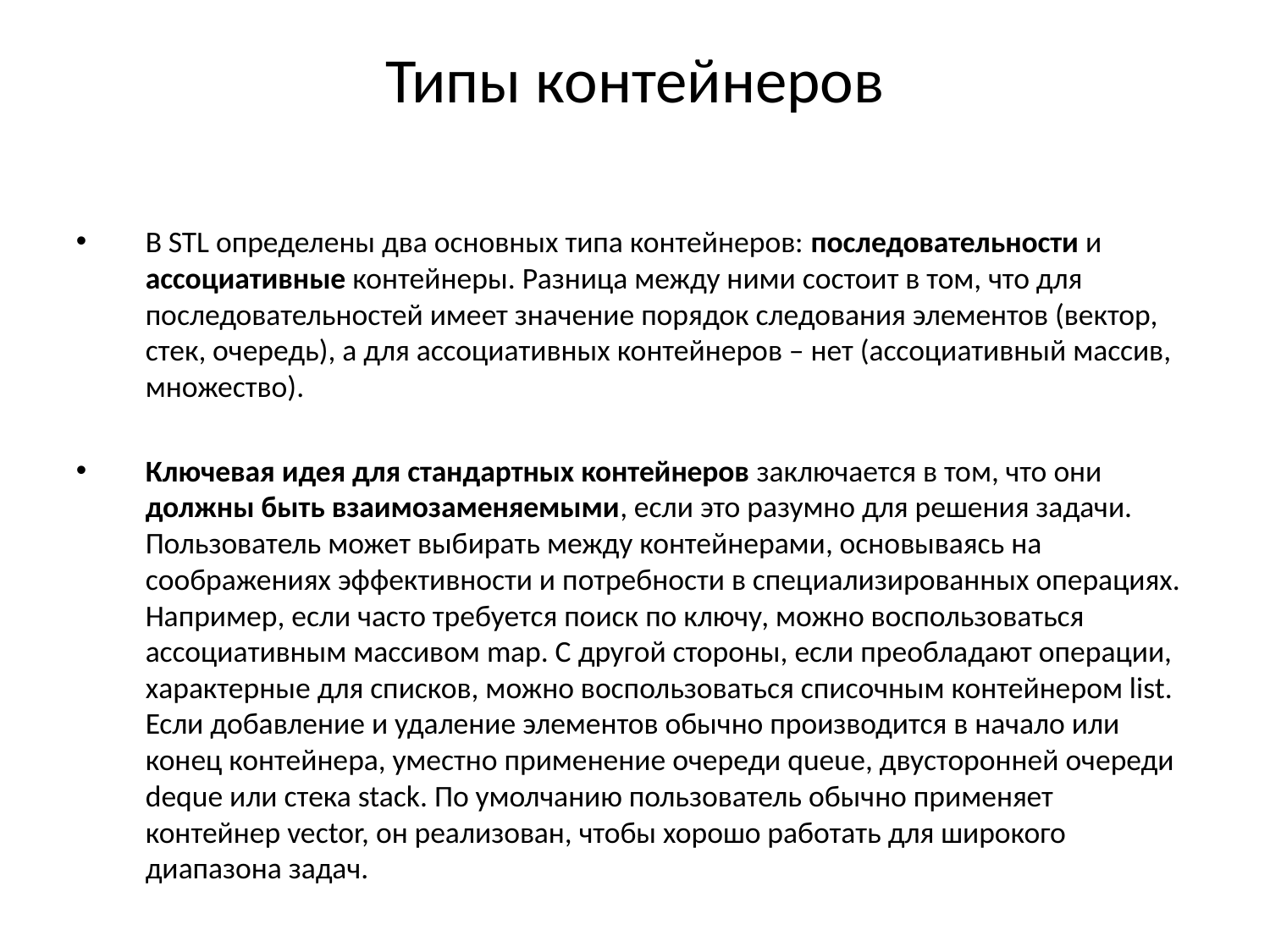

Типы контейнеров

В STL определены два основных типа контейнеров: последовательности и ассоциативные контейнеры. Разница между ними состоит в том, что для последовательностей имеет значение порядок следования элементов (вектор, стек, очередь), а для ассоциативных контейнеров – нет (ассоциативный массив, множество).

Ключевая идея для стандартных контейнеров заключается в том, что они должны быть взаимозаменяемыми, если это разумно для решения задачи. Пользователь может выбирать между контейнерами, основываясь на соображениях эффективности и потребности в специализированных операциях. Например, если часто требуется поиск по ключу, можно воспользоваться ассоциативным массивом map. С другой стороны, если преобладают операции, характерные для списков, можно воспользоваться списочным контейнером list. Если добавление и удаление элементов обычно производится в начало или конец контейнера, уместно применение очереди queue, двусторонней очереди deque или стека stack. По умолчанию пользователь обычно применяет контейнер vector, он реализован, чтобы хорошо работать для широкого диапазона задач.